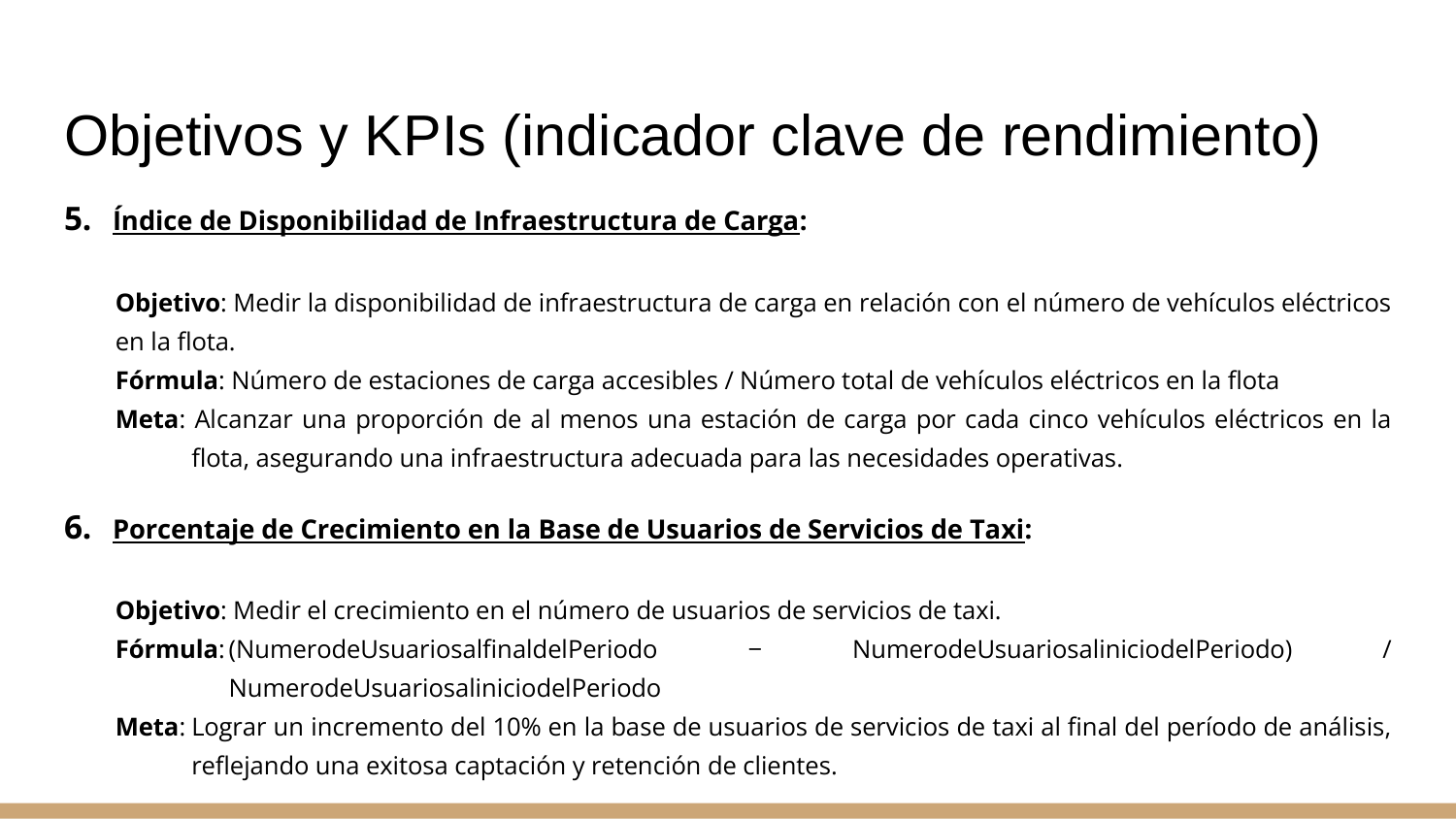

# Objetivos y KPIs (indicador clave de rendimiento)
Índice de Disponibilidad de Infraestructura de Carga:

Objetivo: Medir la disponibilidad de infraestructura de carga en relación con el número de vehículos eléctricos en la flota.
Fórmula: Número de estaciones de carga accesibles / Número total de vehículos eléctricos en la flota
Meta: Alcanzar una proporción de al menos una estación de carga por cada cinco vehículos eléctricos en la flota, asegurando una infraestructura adecuada para las necesidades operativas.

Porcentaje de Crecimiento en la Base de Usuarios de Servicios de Taxi:

Objetivo: Medir el crecimiento en el número de usuarios de servicios de taxi.
Fórmula:	(NumerodeUsuariosalfinaldelPeriodo − NumerodeUsuariosaliniciodelPeriodo) / NumerodeUsuariosaliniciodelPeriodo
Meta:	Lograr un incremento del 10% en la base de usuarios de servicios de taxi al final del período de análisis, reflejando una exitosa captación y retención de clientes.